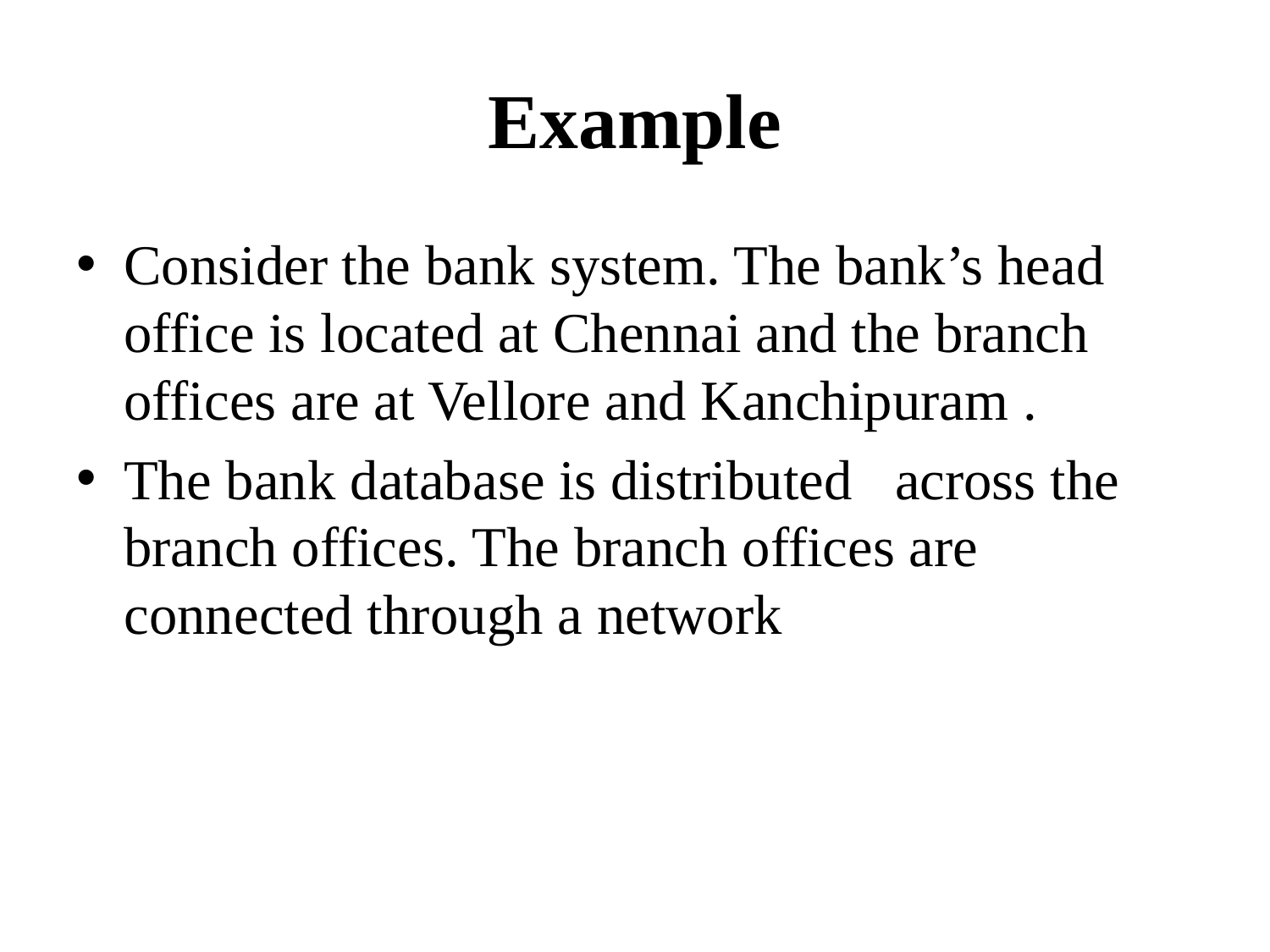

# Example
Consider the bank system. The bank’s head office is located at Chennai and the branch offices are at Vellore and Kanchipuram .
The bank database is distributed   across the branch offices. The branch offices are connected through a network